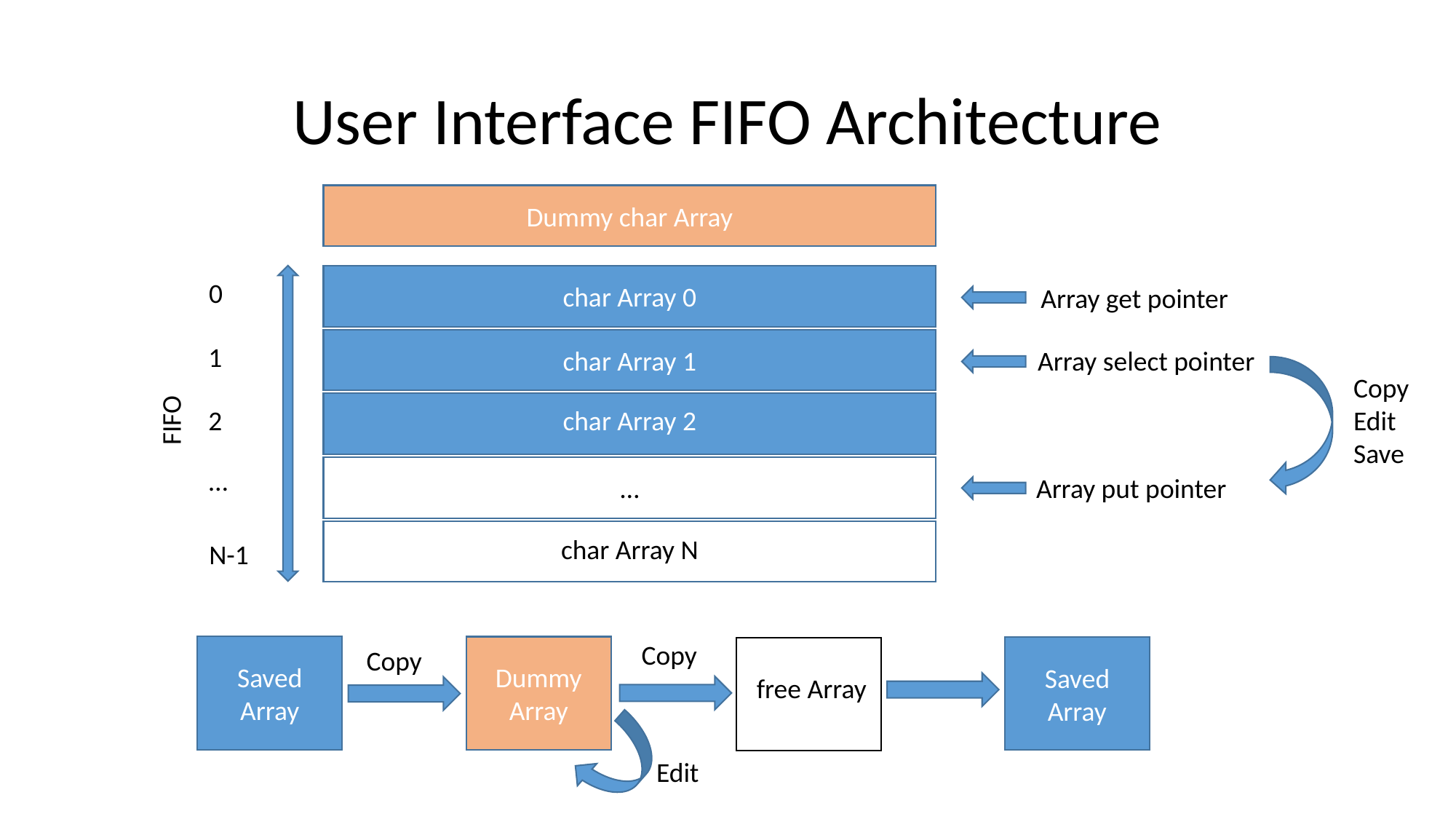

# User Interface FIFO Architecture
Dummy char Array

char Array 0
0
Array get pointer

char Array 1
1
Array select pointer

Copy
Edit
Save

FIFO
2
char Array 2

…
Array put pointer
…

char Array N
N-1
Copy
Saved Array
Dummy
Array
Saved Array

Copy
free Array

Edit